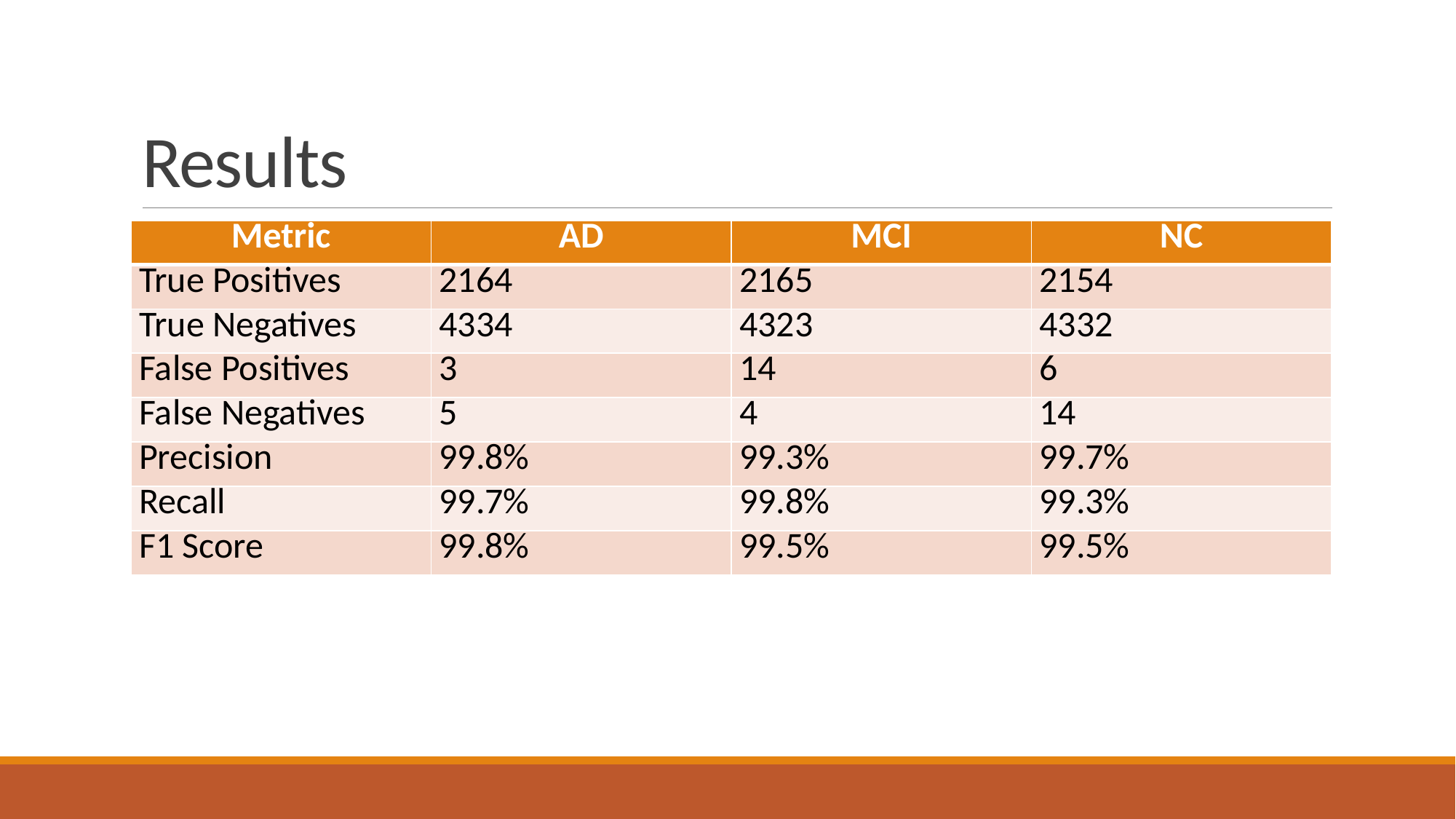

# Results
| Metric | AD | MCI | NC |
| --- | --- | --- | --- |
| True Positives | 2164 | 2165 | 2154 |
| True Negatives | 4334 | 4323 | 4332 |
| False Positives | 3 | 14 | 6 |
| False Negatives | 5 | 4 | 14 |
| Precision | 99.8% | 99.3% | 99.7% |
| Recall | 99.7% | 99.8% | 99.3% |
| F1 Score | 99.8% | 99.5% | 99.5% |